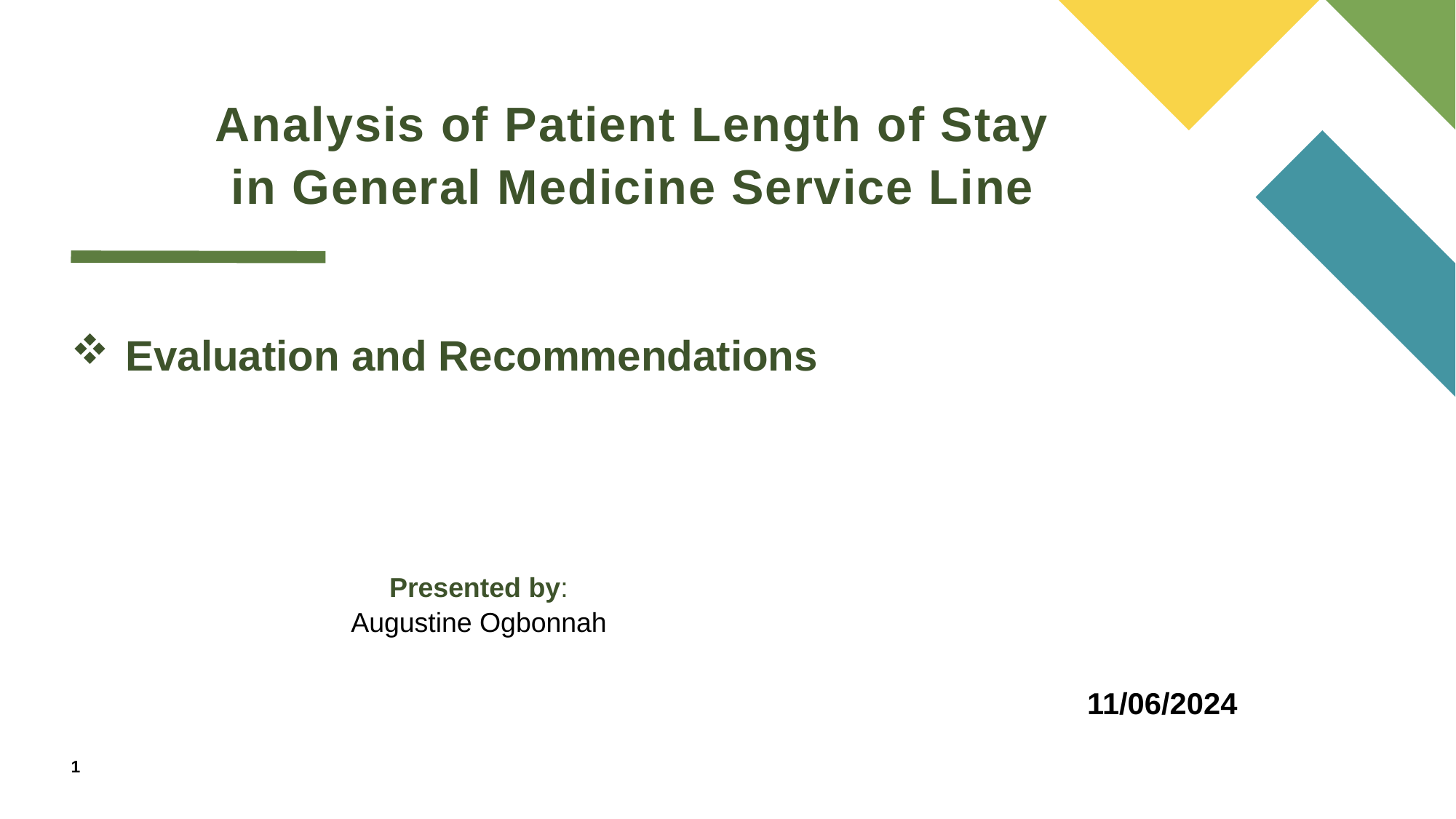

# Analysis of Patient Length of Stay in General Medicine Service Line
Evaluation and Recommendations

Presented by:
Augustine Ogbonnah

11/06/2024
1